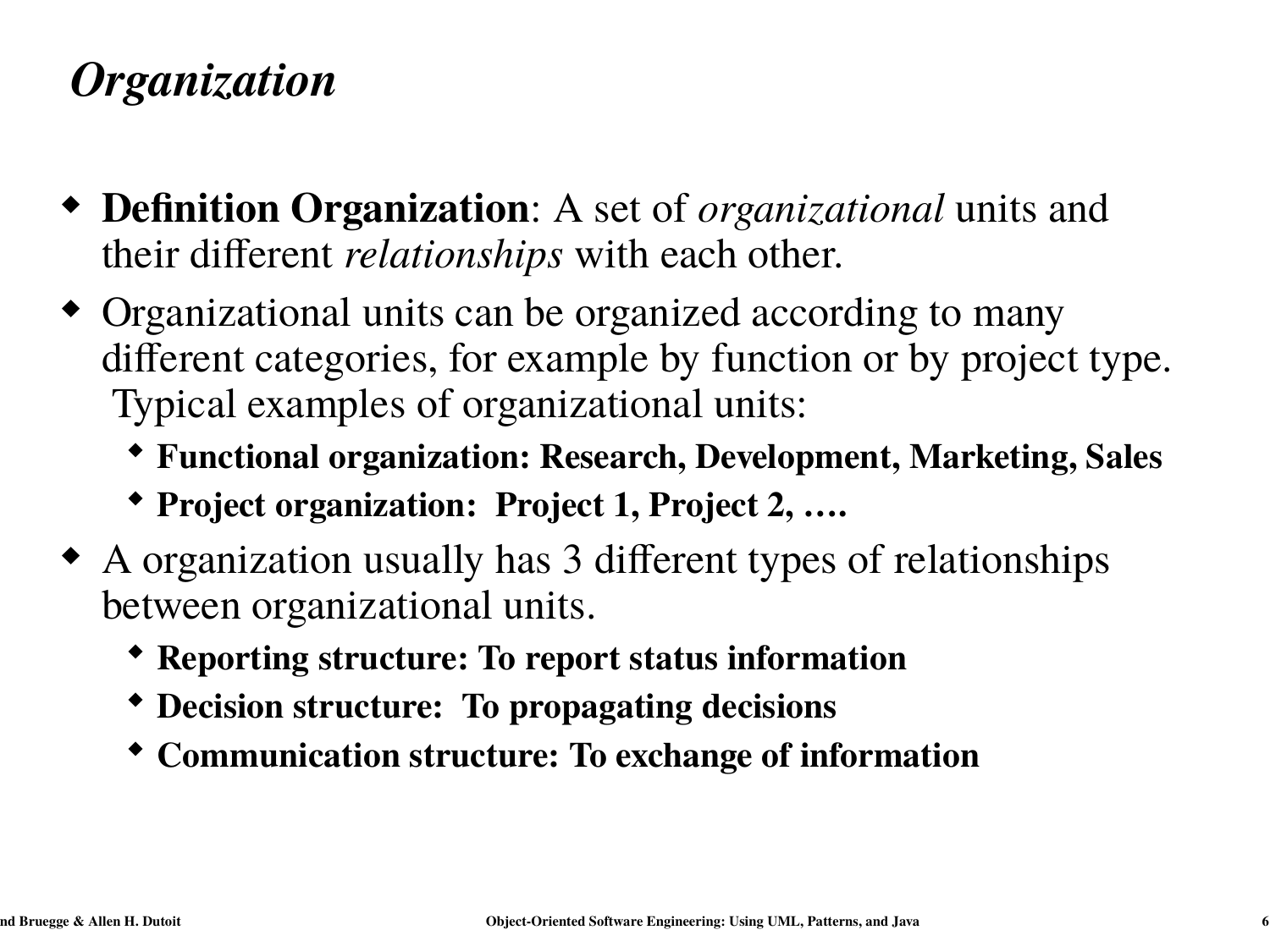

# Organization
Definition Organization: A set of organizational units and their different relationships with each other.
Organizational units can be organized according to many different categories, for example by function or by project type.  Typical examples of organizational units:
Functional organization: Research, Development, Marketing, Sales
Project organization:  Project 1, Project 2, ….
A organization usually has 3 different types of relationships between organizational units.
Reporting structure: To report status information
Decision structure:  To propagating decisions
Communication structure: To exchange of information